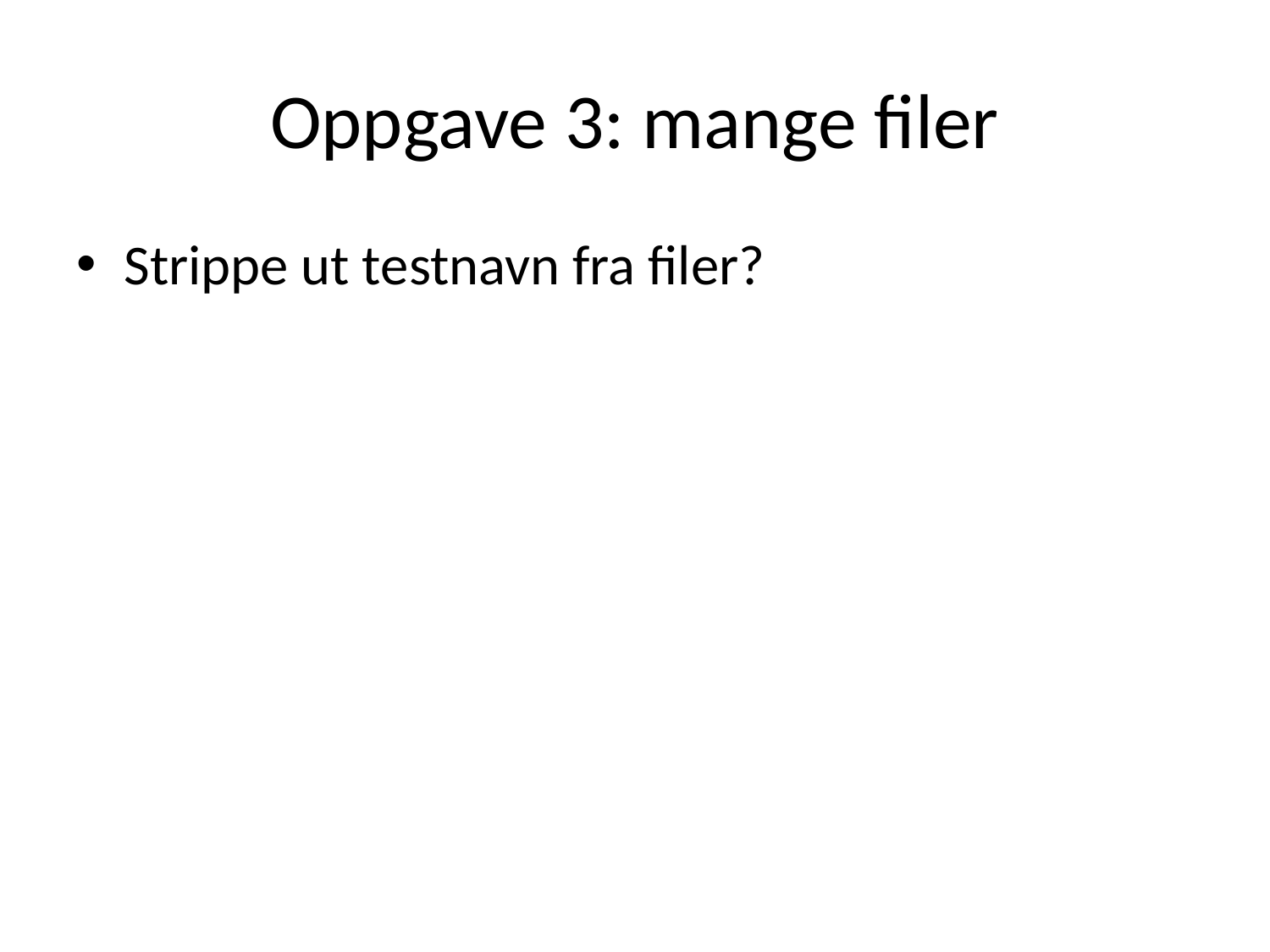

# Oppgave 3: mange filer
Strippe ut testnavn fra filer?